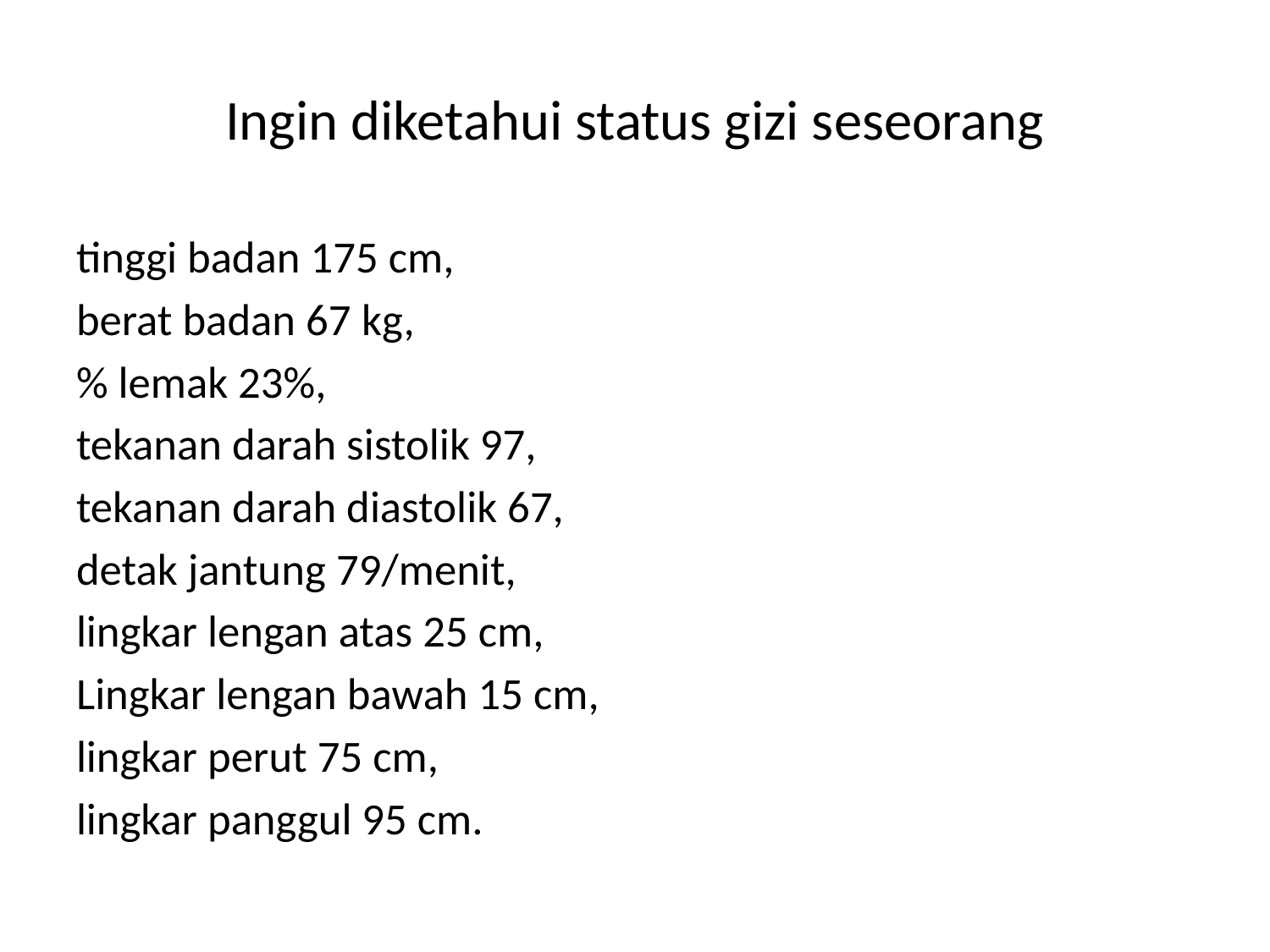

# Ingin diketahui status gizi seseorang
tinggi badan 175 cm,
berat badan 67 kg,
% lemak 23%,
tekanan darah sistolik 97,
tekanan darah diastolik 67,
detak jantung 79/menit,
lingkar lengan atas 25 cm,
Lingkar lengan bawah 15 cm,
lingkar perut 75 cm,
lingkar panggul 95 cm.